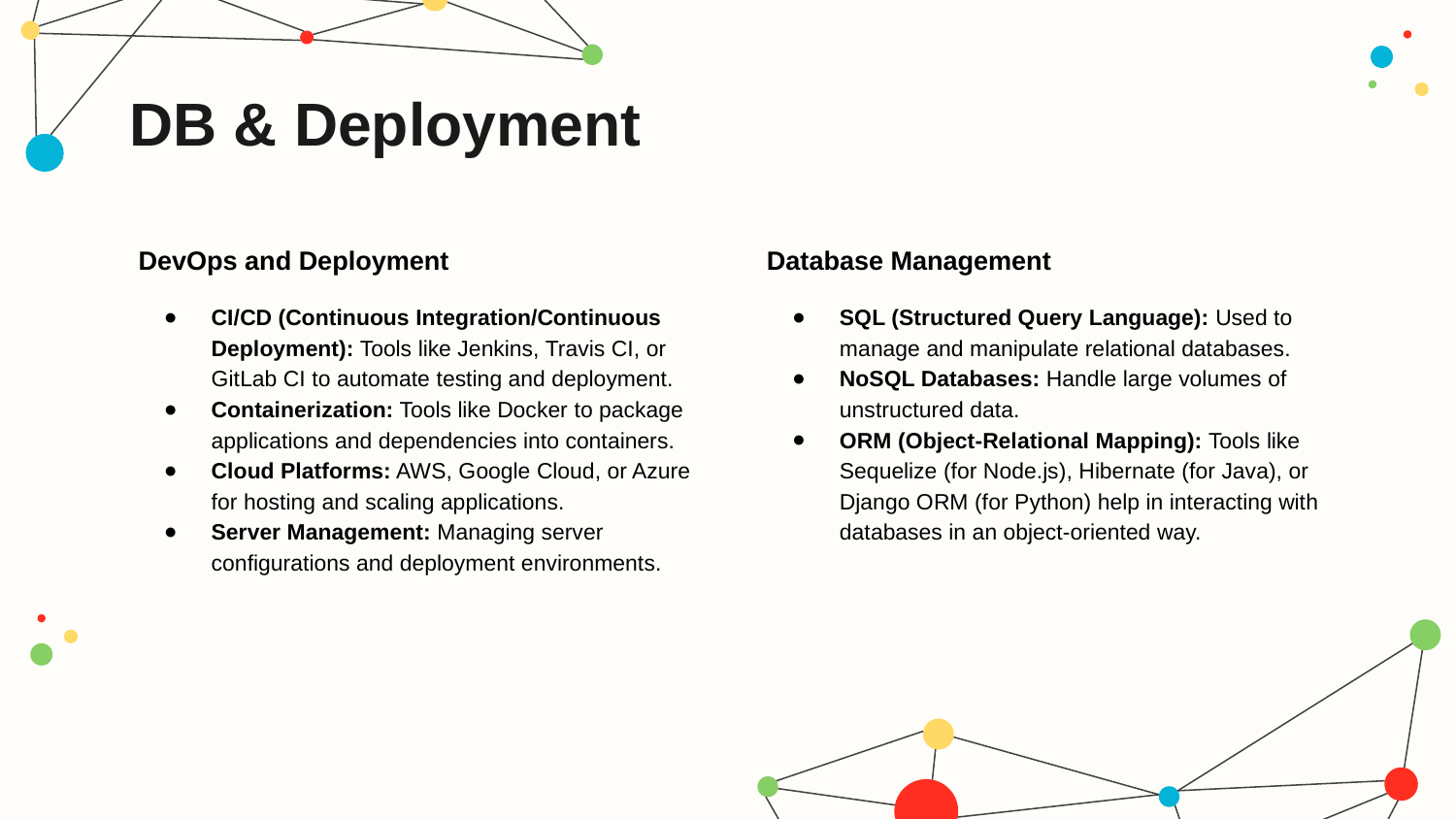

# DB & Deployment
DevOps and Deployment
CI/CD (Continuous Integration/Continuous Deployment): Tools like Jenkins, Travis CI, or GitLab CI to automate testing and deployment.
Containerization: Tools like Docker to package applications and dependencies into containers.
Cloud Platforms: AWS, Google Cloud, or Azure for hosting and scaling applications.
Server Management: Managing server configurations and deployment environments.

Database Management
SQL (Structured Query Language): Used to manage and manipulate relational databases.
NoSQL Databases: Handle large volumes of unstructured data.
ORM (Object-Relational Mapping): Tools like Sequelize (for Node.js), Hibernate (for Java), or Django ORM (for Python) help in interacting with databases in an object-oriented way.